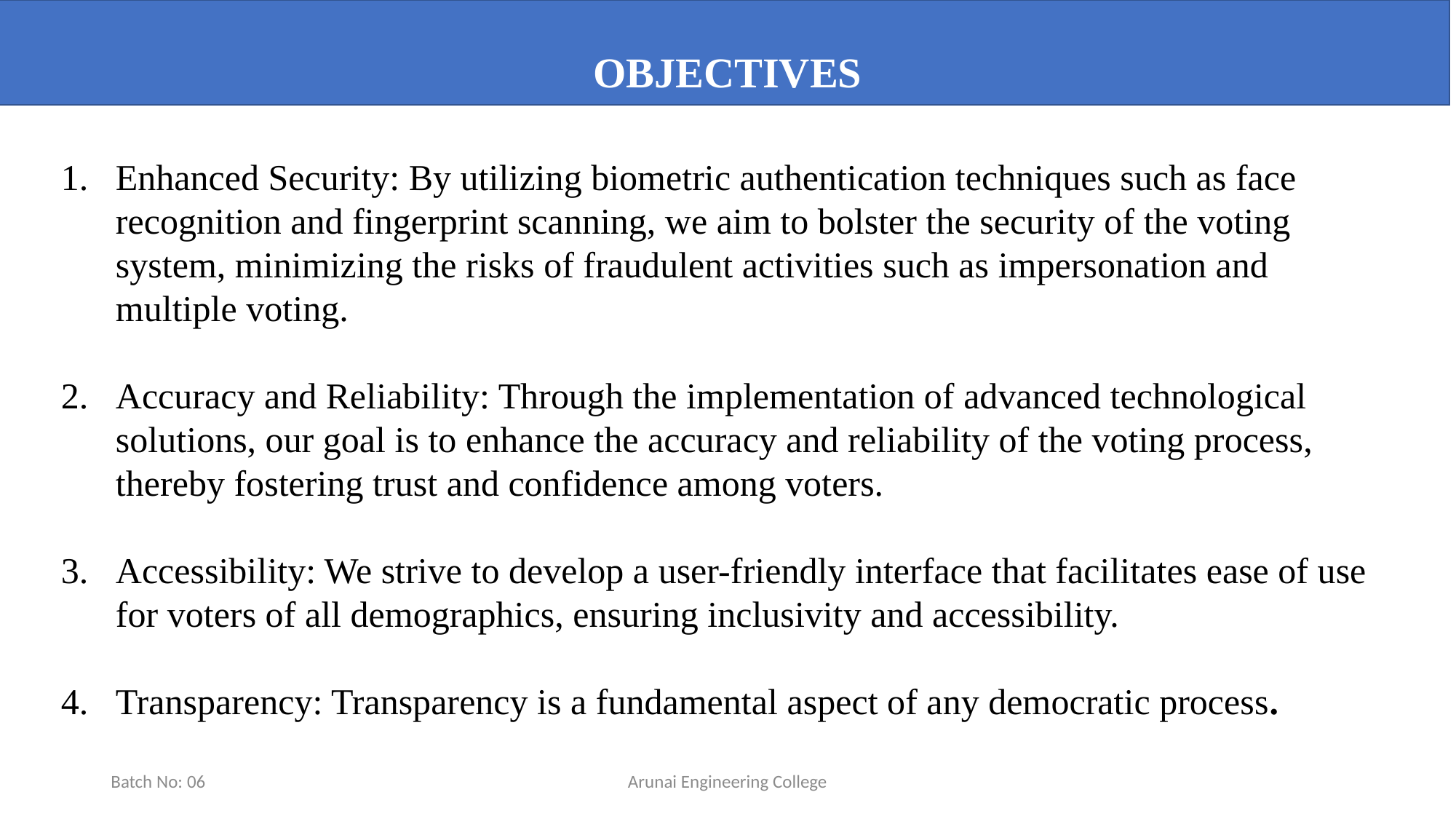

OBJECTIVES

Enhanced Security: By utilizing biometric authentication techniques such as face recognition and fingerprint scanning, we aim to bolster the security of the voting system, minimizing the risks of fraudulent activities such as impersonation and multiple voting.

Accuracy and Reliability: Through the implementation of advanced technological solutions, our goal is to enhance the accuracy and reliability of the voting process, thereby fostering trust and confidence among voters.

Accessibility: We strive to develop a user-friendly interface that facilitates ease of use for voters of all demographics, ensuring inclusivity and accessibility.

Transparency: Transparency is a fundamental aspect of any democratic process.
Batch No: 06
Arunai Engineering College
5